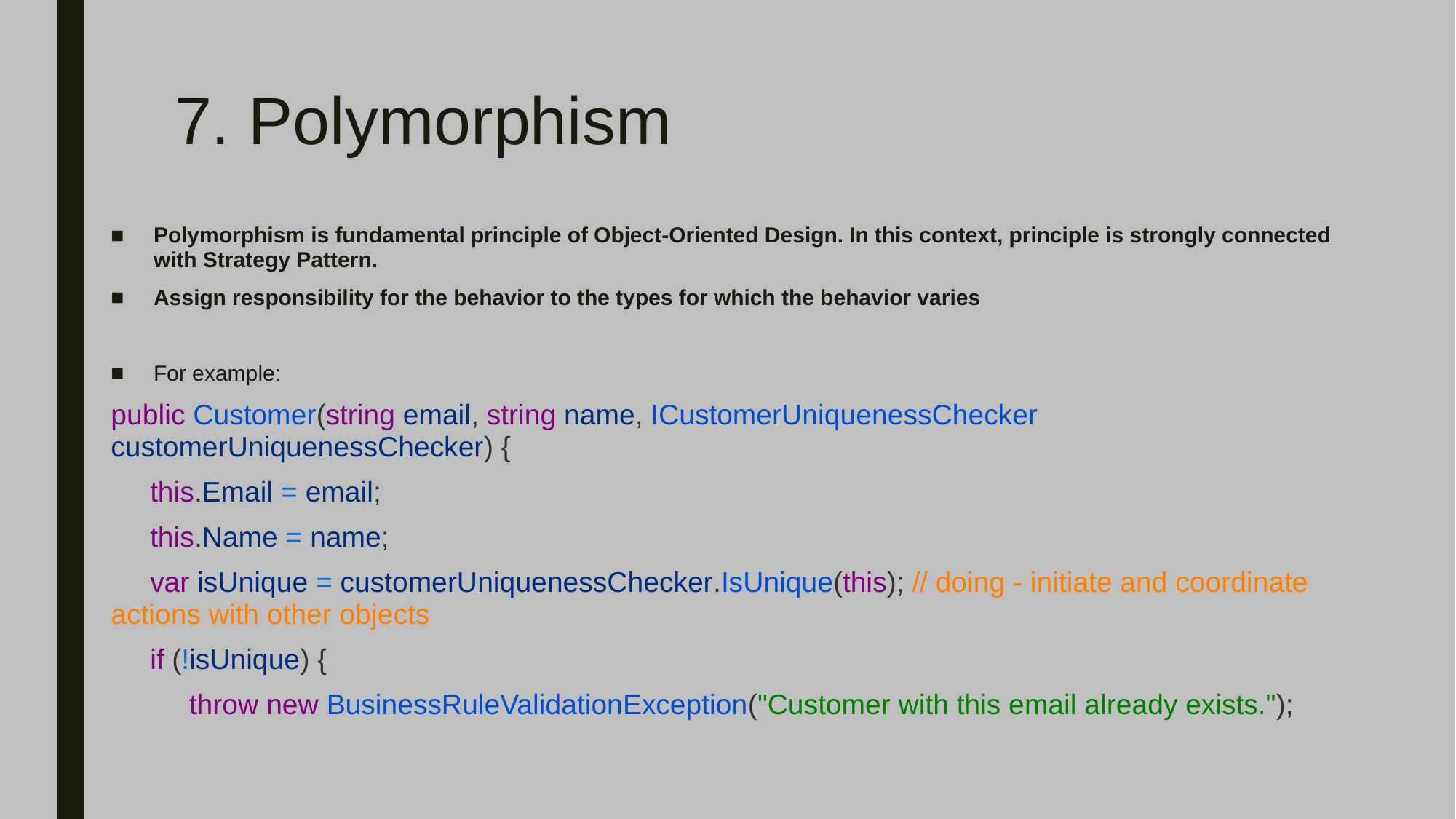

# 7. Polymorphism
Polymorphism is fundamental principle of Object-Oriented Design. In this context, principle is strongly connected with Strategy Pattern.
Assign responsibility for the behavior to the types for which the behavior varies

For example:
public Customer(string email, string name, ICustomerUniquenessChecker customerUniquenessChecker) {
     this.Email = email;
     this.Name = name;
     var isUnique = customerUniquenessChecker.IsUnique(this); // doing - initiate and coordinate actions with other objects
     if (!isUnique) {
          throw new BusinessRuleValidationException("Customer with this email already exists.");